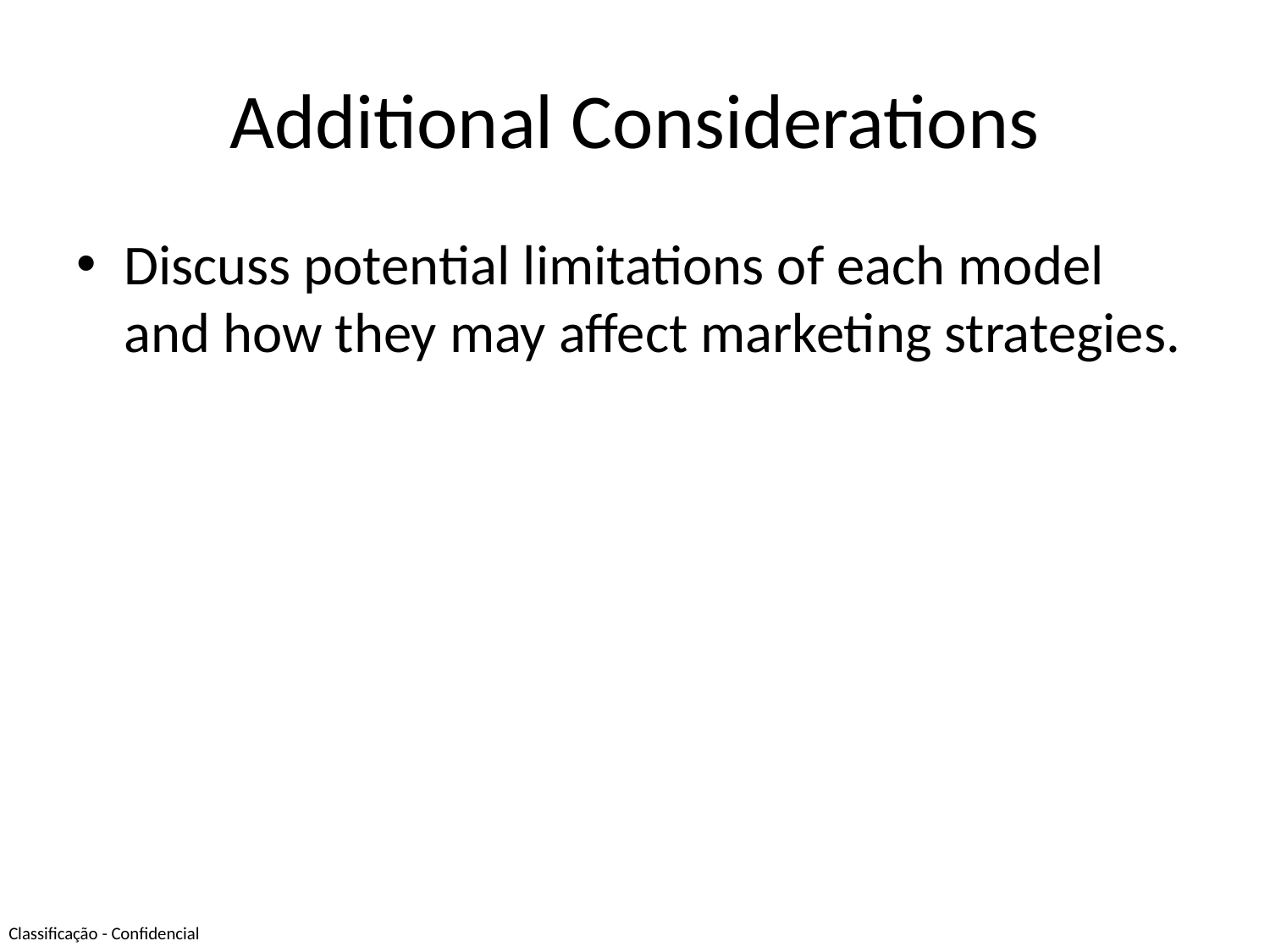

# Additional Considerations
Discuss potential limitations of each model and how they may affect marketing strategies.